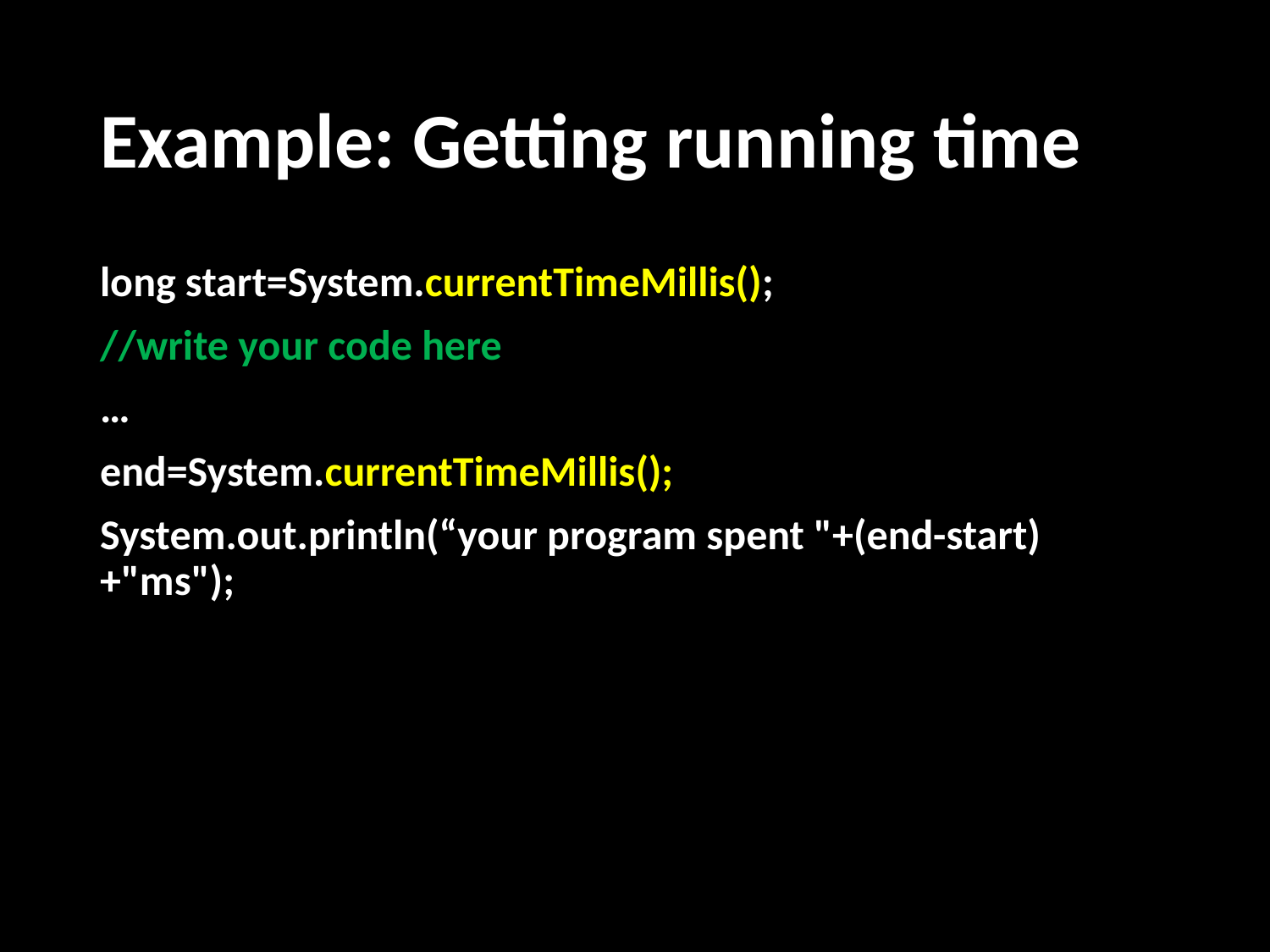

# Example: Getting running time
long start=System.currentTimeMillis();
//write your code here
…
end=System.currentTimeMillis();
System.out.println(“your program spent "+(end-start)+"ms");